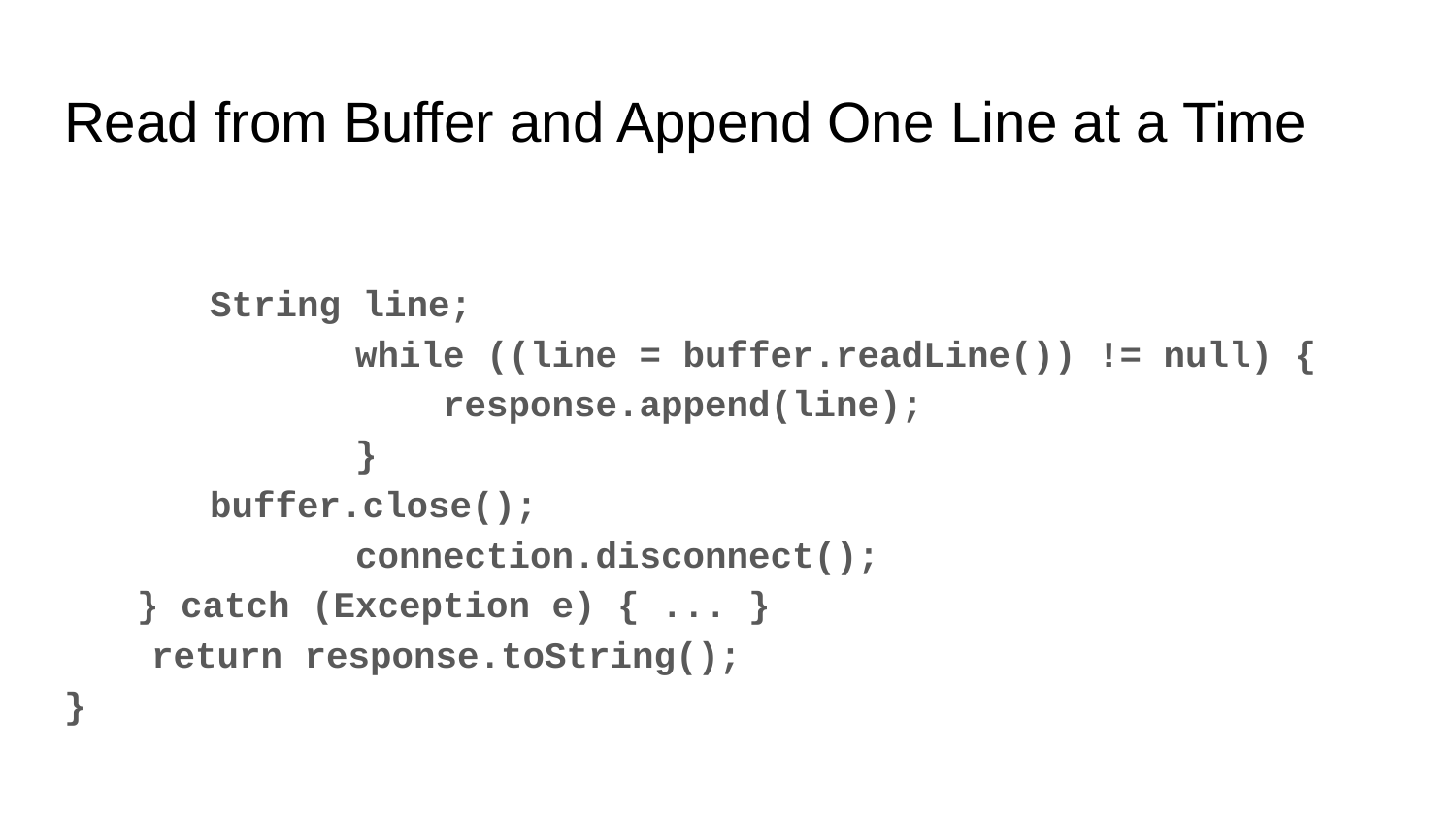

# Read from Buffer and Append One Line at a Time

String line;
		while ((line = buffer.readLine()) != null) {
		    response.append(line);
		}
	buffer.close();
		connection.disconnect();
} catch (Exception e) { ... }
    return response.toString();
}